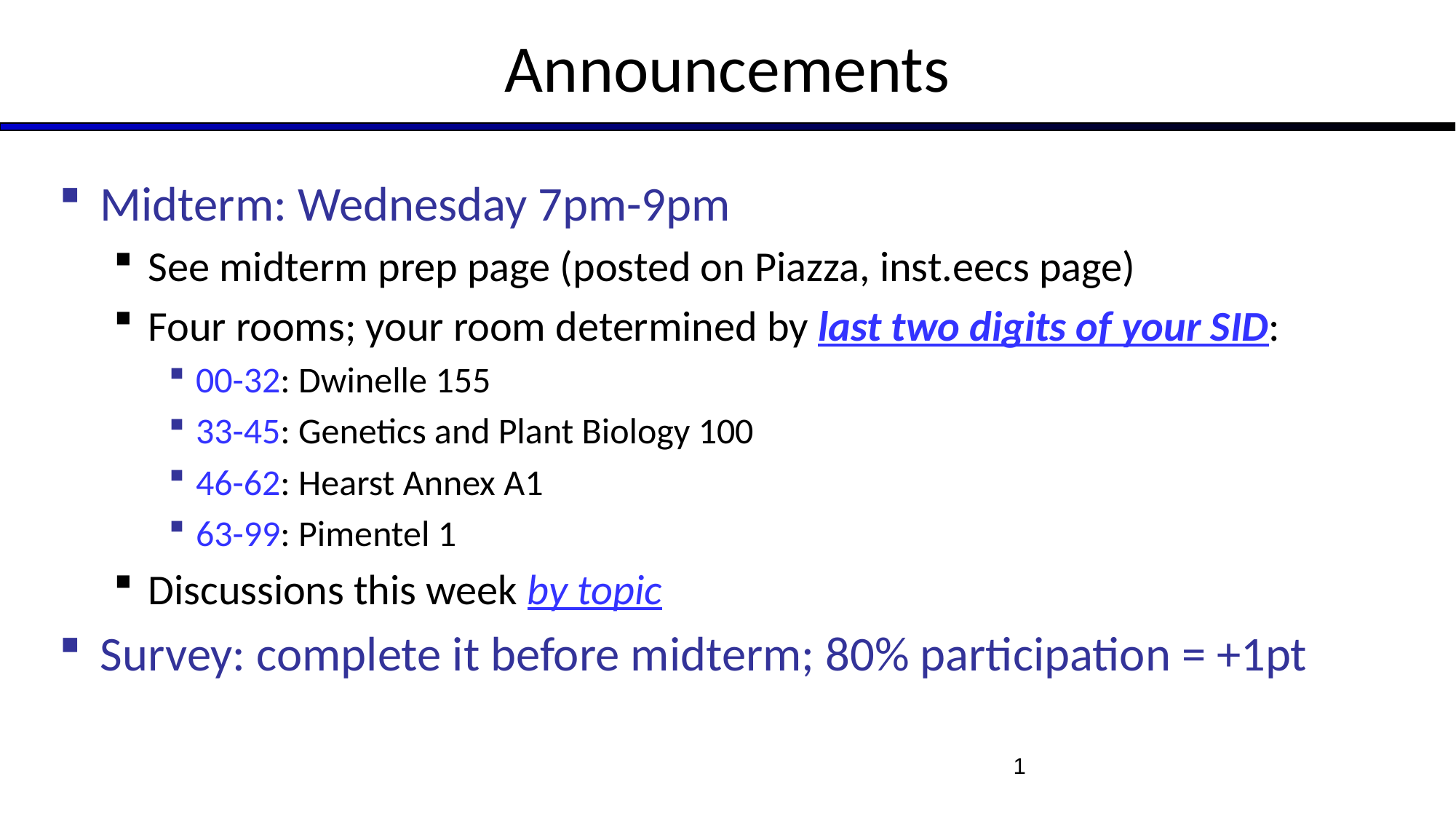

# Announcements
Midterm: Wednesday 7pm-9pm
See midterm prep page (posted on Piazza, inst.eecs page)
Four rooms; your room determined by last two digits of your SID:
00-32: Dwinelle 155
33-45: Genetics and Plant Biology 100
46-62: Hearst Annex A1
63-99: Pimentel 1
Discussions this week by topic
Survey: complete it before midterm; 80% participation = +1pt

1